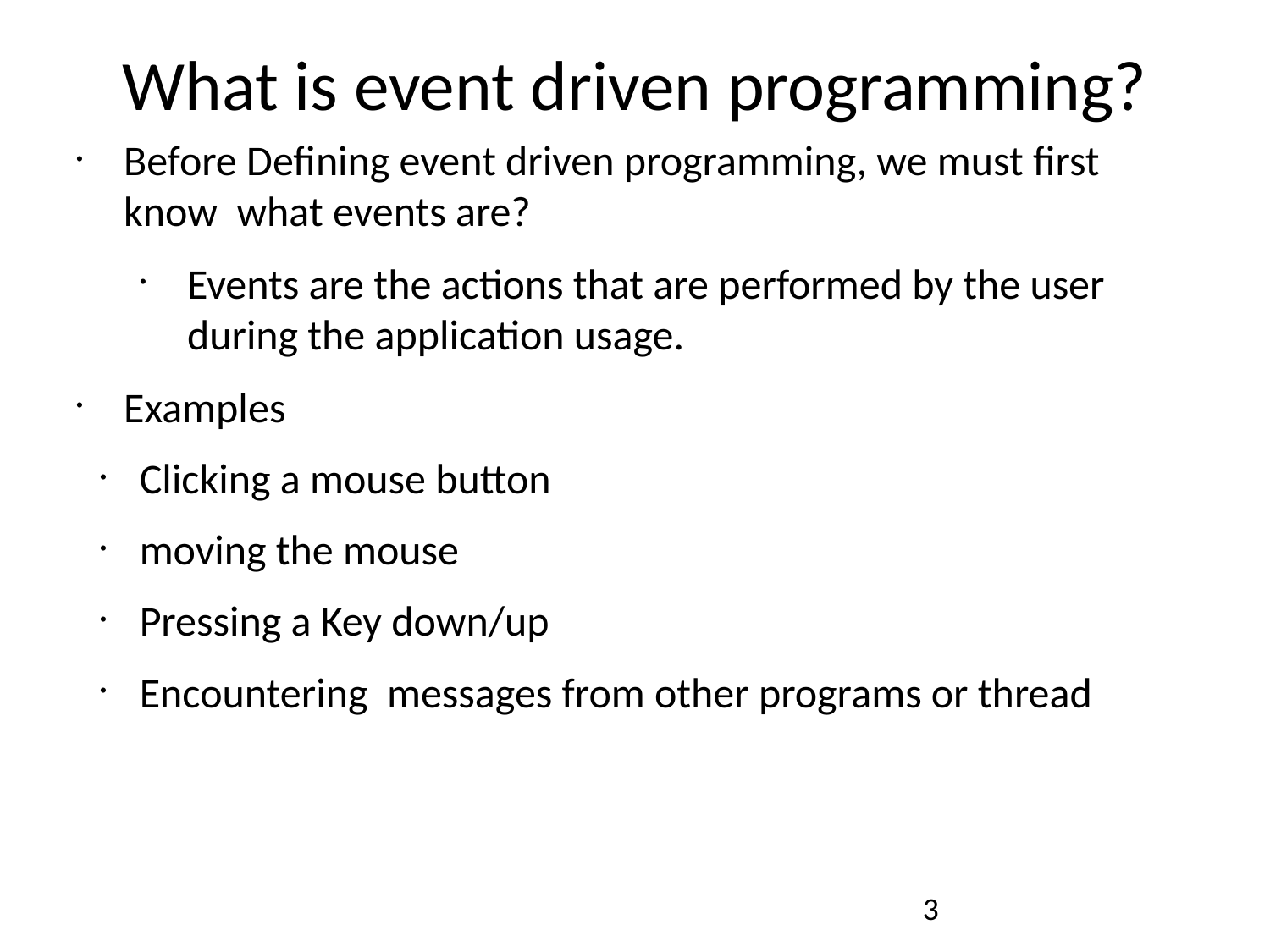

# What is event driven programming?
Before Defining event driven programming, we must first know  what events are?
Events are the actions that are performed by the user during the application usage.
Examples
Clicking a mouse button
moving the mouse
Pressing a Key down/up
Encountering  messages from other programs or thread
3